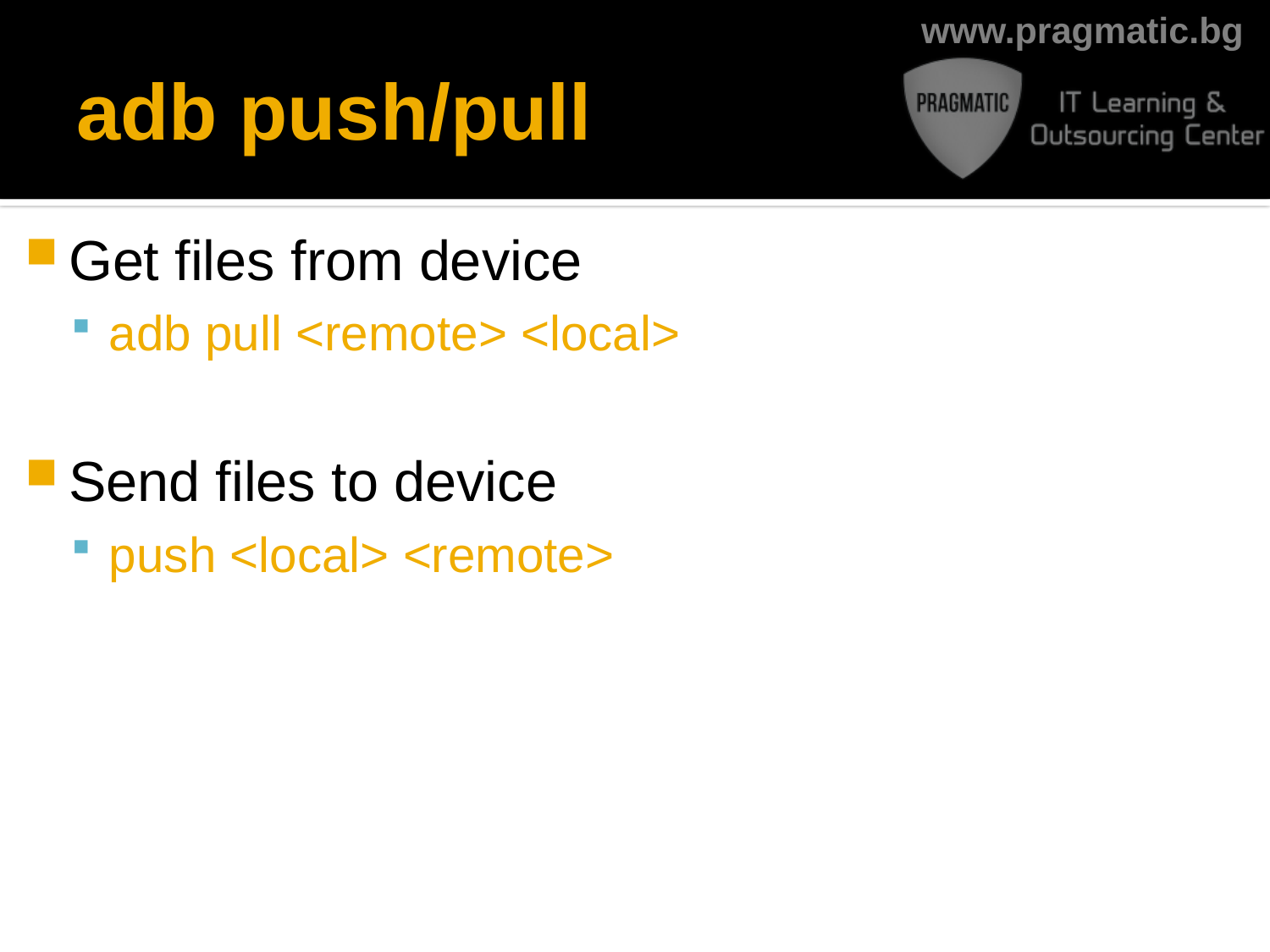

# adb push/pull
Get files from device
adb pull <remote> <local>

Send files to device
push <local> <remote>